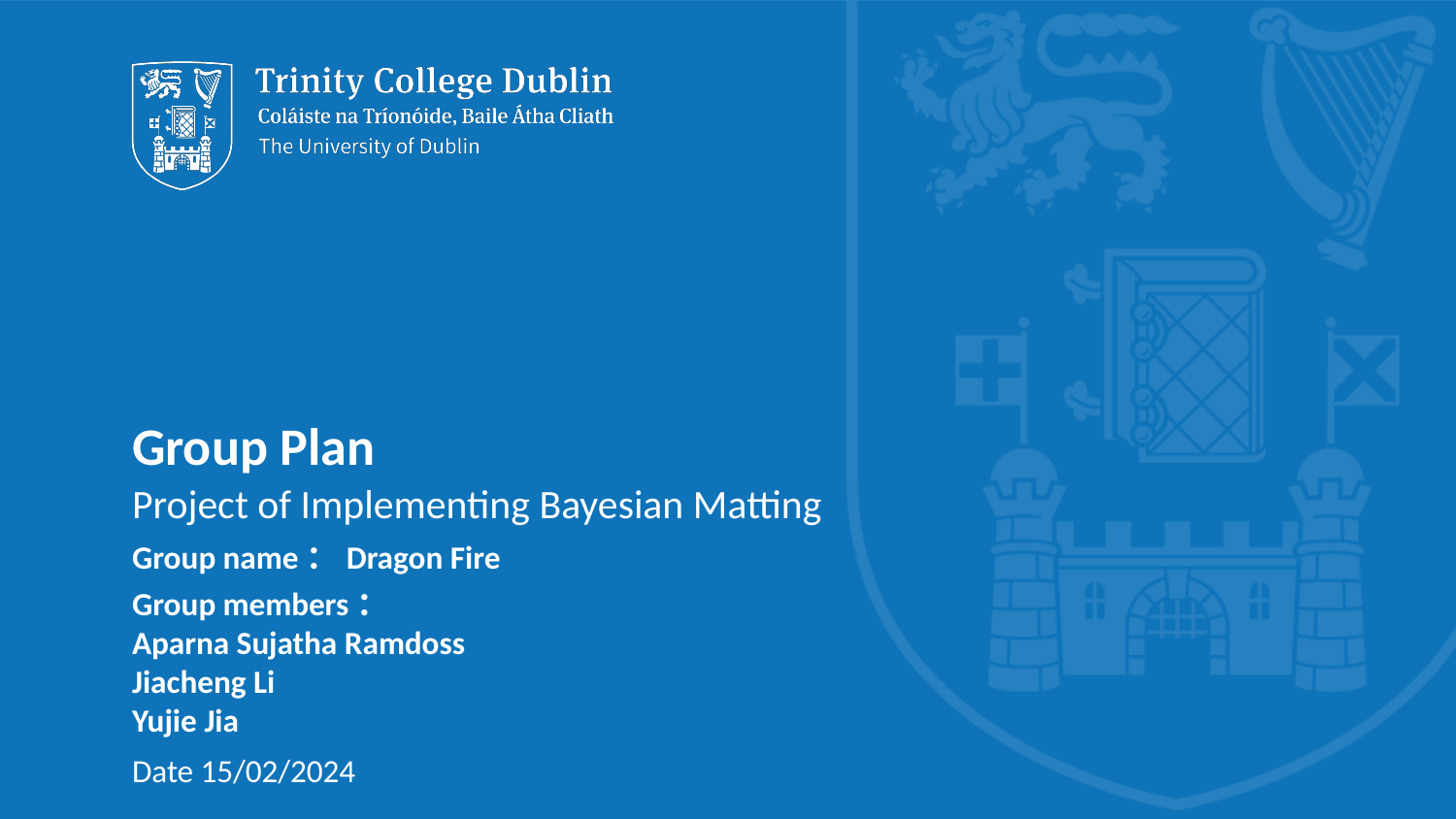

# Group Plan
Project of Implementing Bayesian Matting
Group name：Dragon Fire
Group members：
Aparna Sujatha Ramdoss
Jiacheng Li
Yujie Jia
Date 15/02/2024